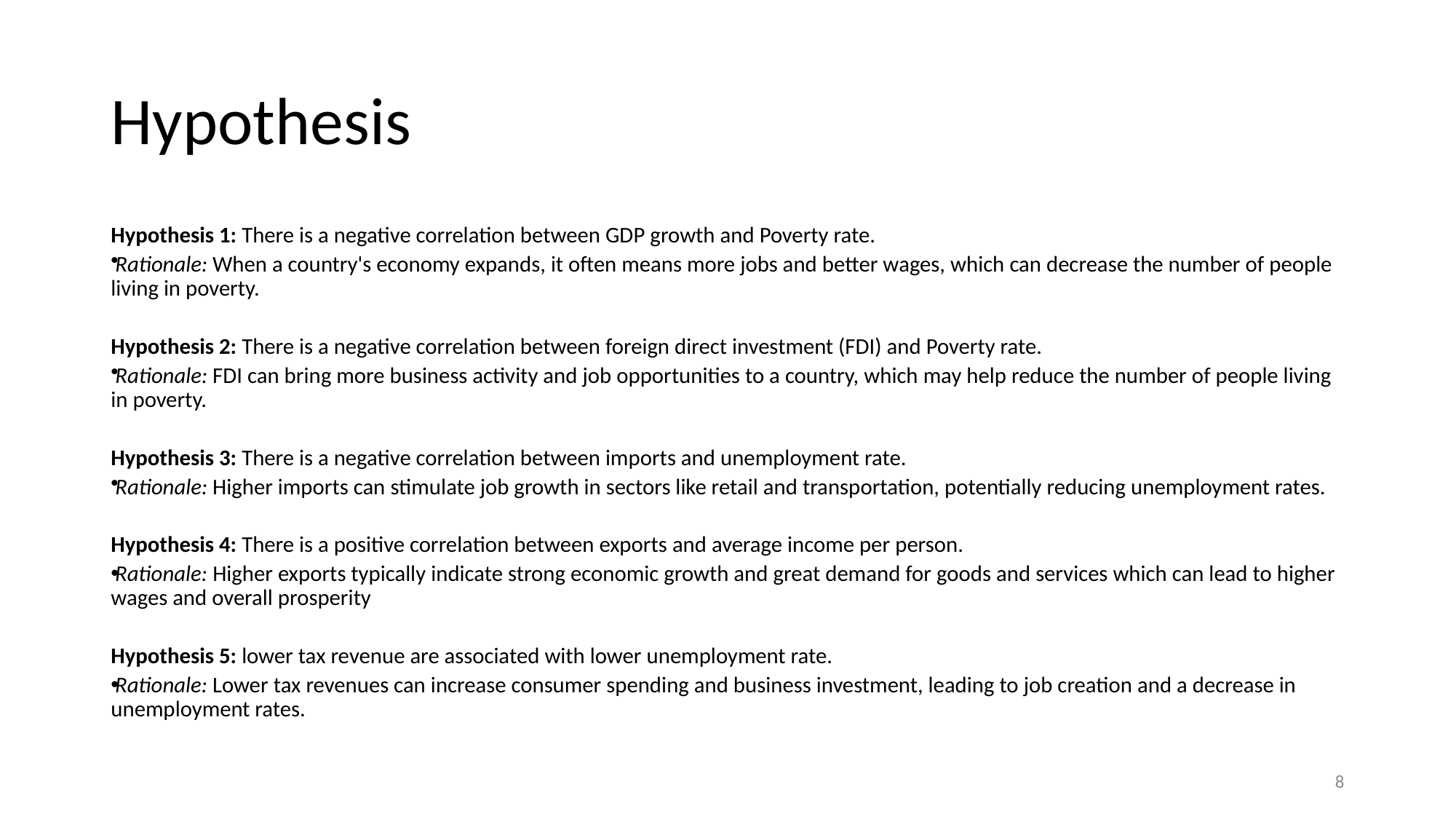

# Hypothesis
Hypothesis 1: There is a negative correlation between GDP growth and Poverty rate.
Rationale: When a country's economy expands, it often means more jobs and better wages, which can decrease the number of people living in poverty.

Hypothesis 2: There is a negative correlation between foreign direct investment (FDI) and Poverty rate.
Rationale: FDI can bring more business activity and job opportunities to a country, which may help reduce the number of people living in poverty.

Hypothesis 3: There is a negative correlation between imports and unemployment rate.
Rationale: Higher imports can stimulate job growth in sectors like retail and transportation, potentially reducing unemployment rates.

Hypothesis 4: There is a positive correlation between exports and average income per person.
Rationale: Higher exports typically indicate strong economic growth and great demand for goods and services which can lead to higher wages and overall prosperity

Hypothesis 5: lower tax revenue are associated with lower unemployment rate.
Rationale: Lower tax revenues can increase consumer spending and business investment, leading to job creation and a decrease in unemployment rates.

8